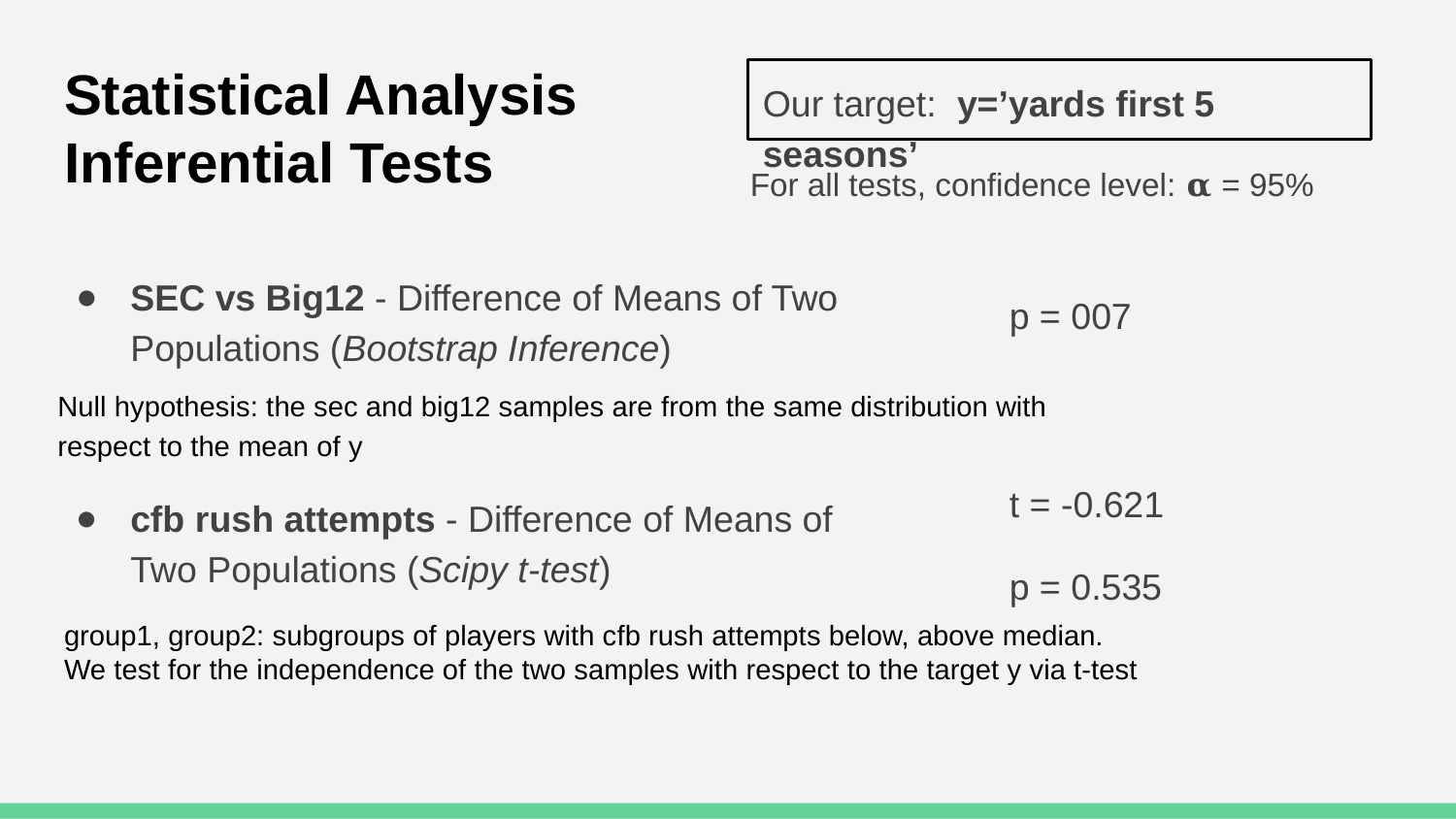

# Statistical Analysis
Inferential Tests
Our target:  y=’yards first 5 seasons’

For all tests, confidence level: 𝛂 = 95%
SEC vs Big12 - Difference of Means of Two Populations (Bootstrap Inference)
p = 007
Null hypothesis: the sec and big12 samples are from the same distribution with respect to the mean of y
t = -0.621
p = 0.535
cfb rush attempts - Difference of Means of Two Populations (Scipy t-test)
group1, group2: subgroups of players with cfb rush attempts below, above median.
We test for the independence of the two samples with respect to the target y via t-test